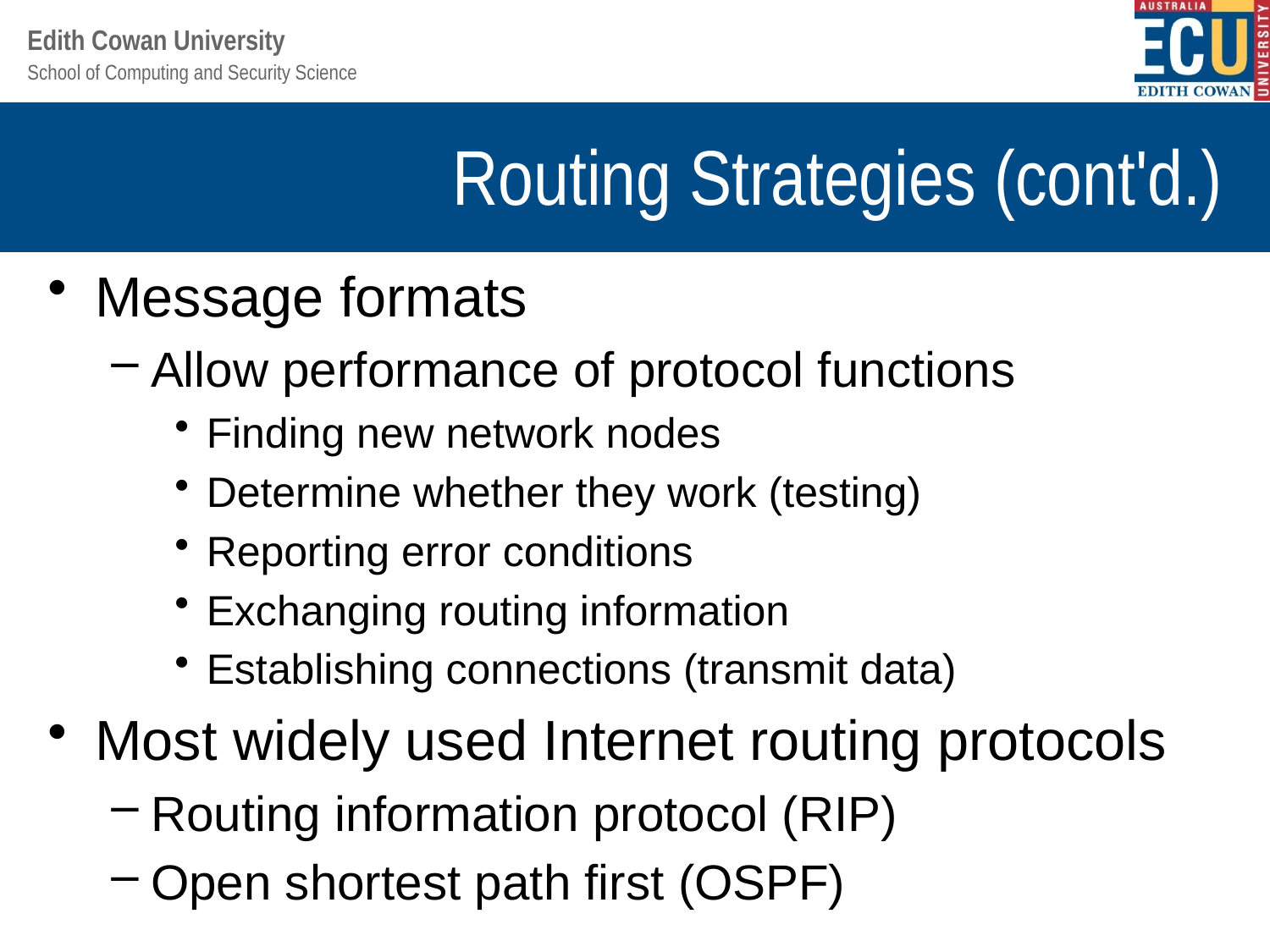

# Routing Strategies (cont'd.)
Message formats
Allow performance of protocol functions
Finding new network nodes
Determine whether they work (testing)
Reporting error conditions
Exchanging routing information
Establishing connections (transmit data)
Most widely used Internet routing protocols
Routing information protocol (RIP)
Open shortest path first (OSPF)